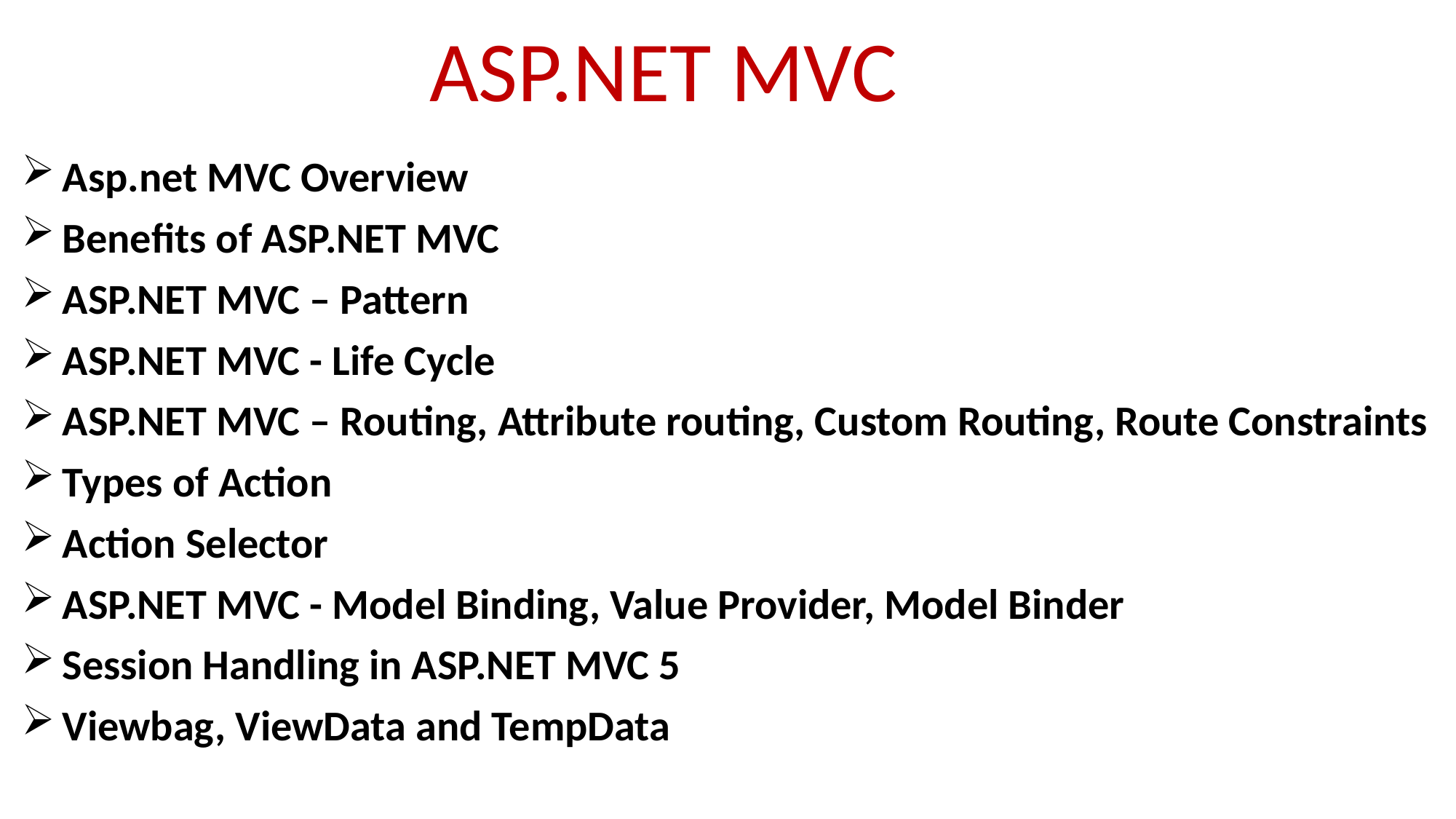

# ASP.NET MVC
Asp.net MVC Overview
Benefits of ASP.NET MVC
ASP.NET MVC – Pattern
ASP.NET MVC - Life Cycle
ASP.NET MVC – Routing, Attribute routing, Custom Routing, Route Constraints
Types of Action
Action Selector
ASP.NET MVC - Model Binding, Value Provider, Model Binder
Session Handling in ASP.NET MVC 5
Viewbag, ViewData and TempData